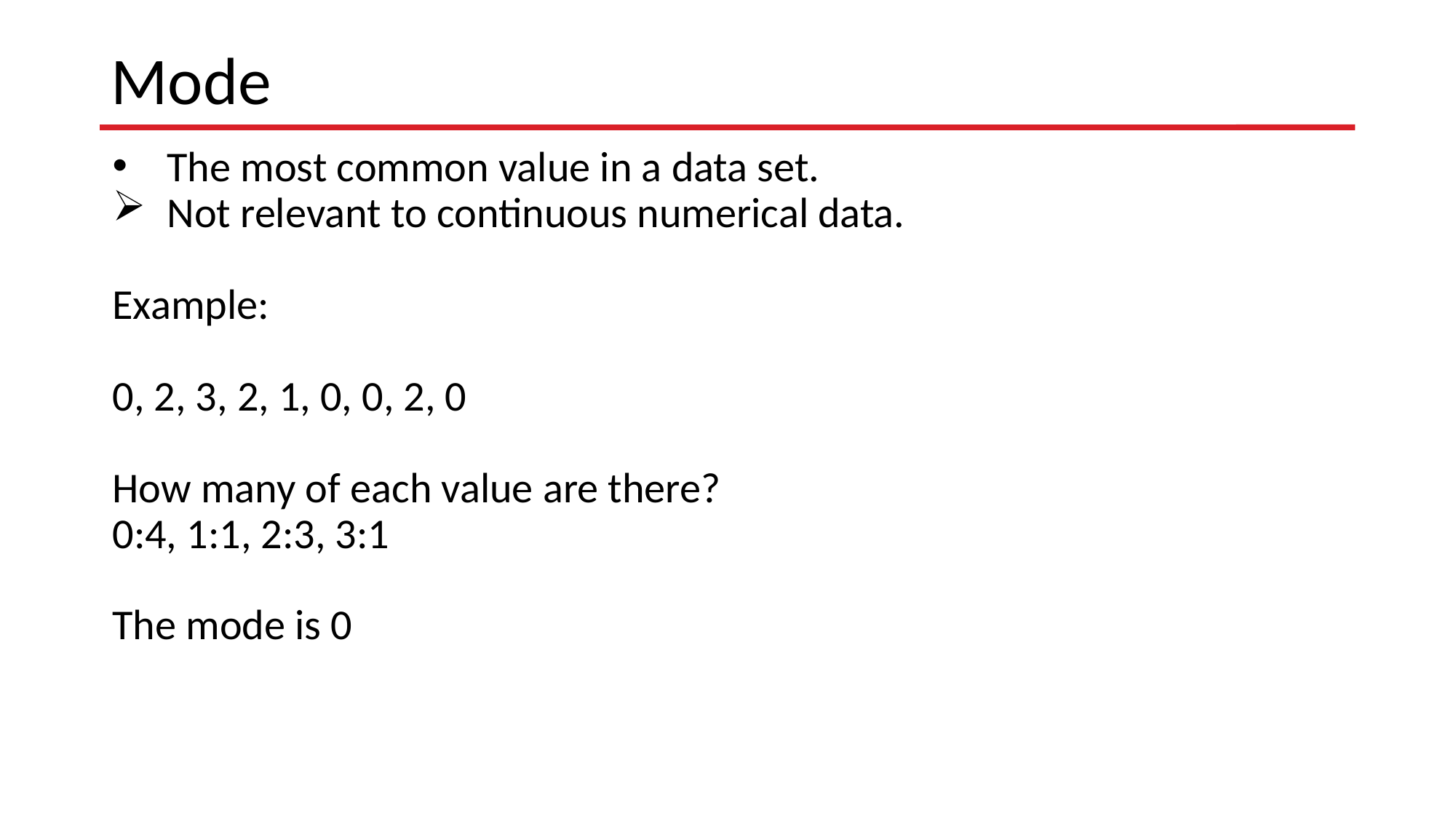

# Mode

The most common value in a data set.
Not relevant to continuous numerical data.

Example:

0, 2, 3, 2, 1, 0, 0, 2, 0

How many of each value are there?
0:4, 1:1, 2:3, 3:1

The mode is 0